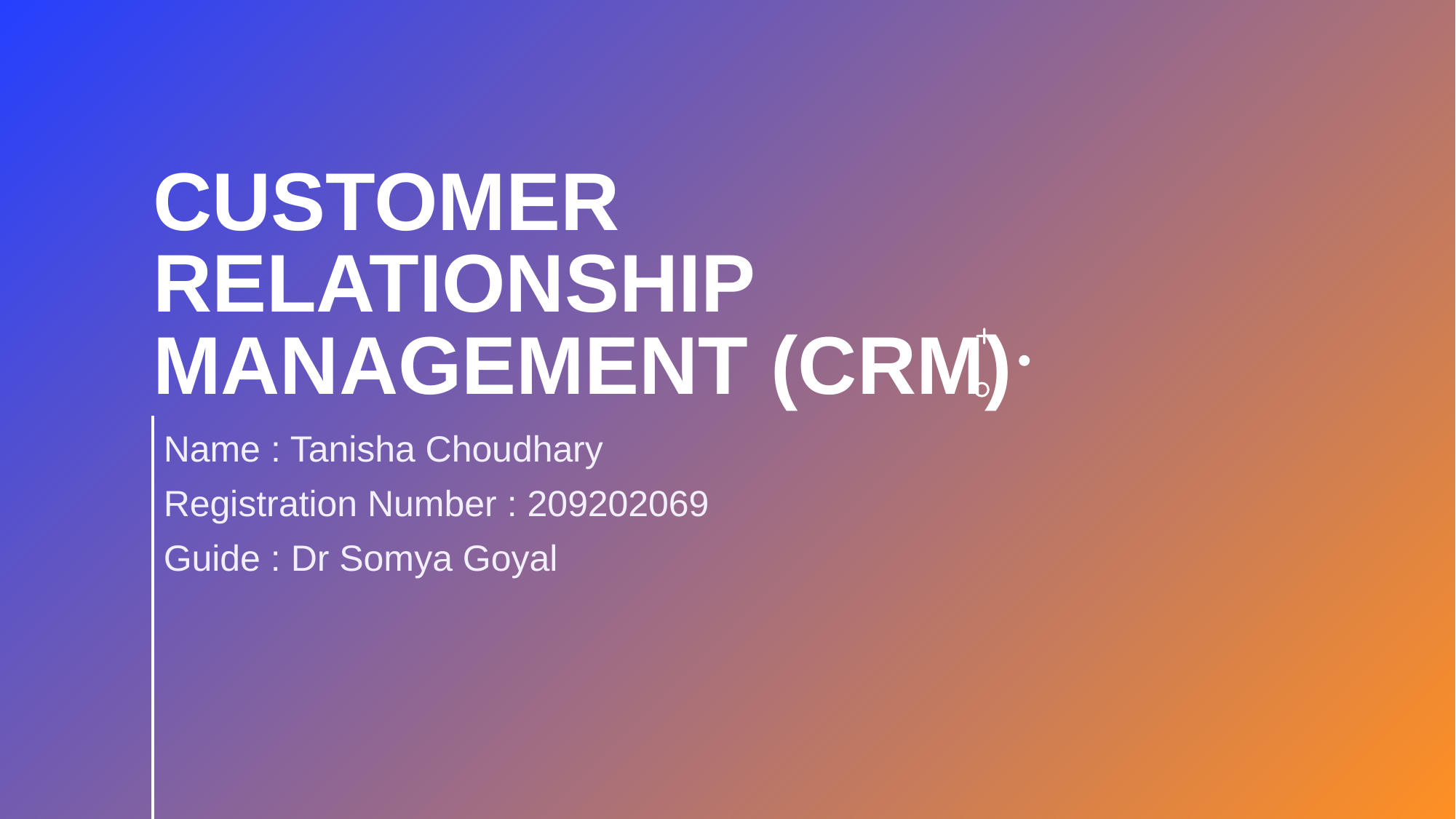

# Customer  Relationship Management (CRM)
Name : Tanisha Choudhary
Registration Number : 209202069
Guide : Dr Somya Goyal